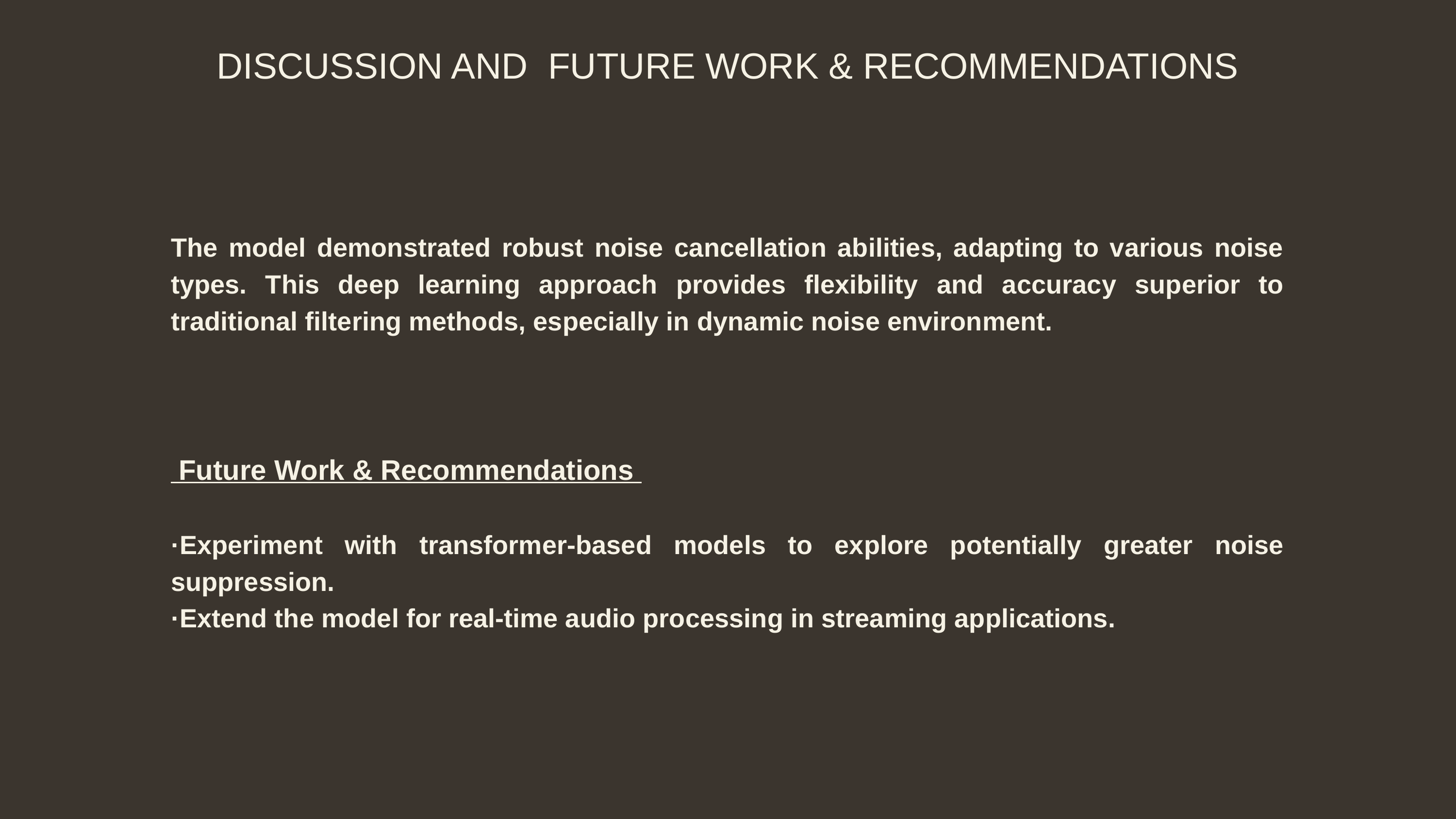

DISCUSSION AND  FUTURE WORK & RECOMMENDATIONS

The model demonstrated robust noise cancellation abilities, adapting to various noise types. This deep learning approach provides flexibility and accuracy superior to traditional filtering methods, especially in dynamic noise environment.

 Future Work & Recommendations

·Experiment with transformer-based models to explore potentially greater noise suppression.
·Extend the model for real-time audio processing in streaming applications.